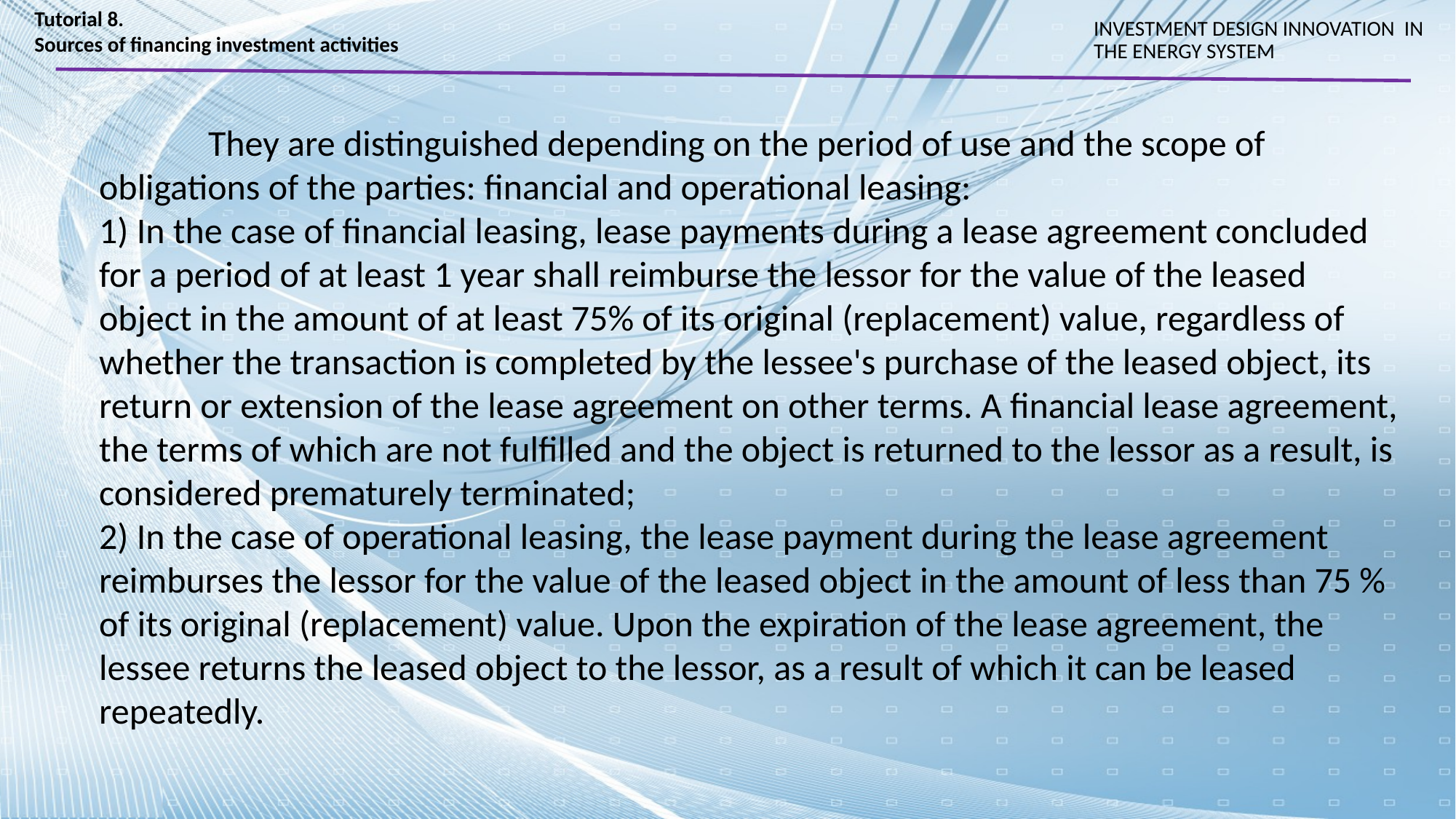

Tutorial 8.
Sources of financing investment activities
INVESTMENT DESIGN INNOVATION  IN
THE ENERGY SYSTEM
	They are distinguished depending on the period of use and the scope of obligations of the parties: financial and operational leasing:
1) In the case of financial leasing, lease payments during a lease agreement concluded for a period of at least 1 year shall reimburse the lessor for the value of the leased object in the amount of at least 75% of its original (replacement) value, regardless of whether the transaction is completed by the lessee's purchase of the leased object, its return or extension of the lease agreement on other terms. A financial lease agreement, the terms of which are not fulfilled and the object is returned to the lessor as a result, is considered prematurely terminated;
2) In the case of operational leasing, the lease payment during the lease agreement reimburses the lessor for the value of the leased object in the amount of less than 75 % of its original (replacement) value. Upon the expiration of the lease agreement, the lessee returns the leased object to the lessor, as a result of which it can be leased repeatedly.